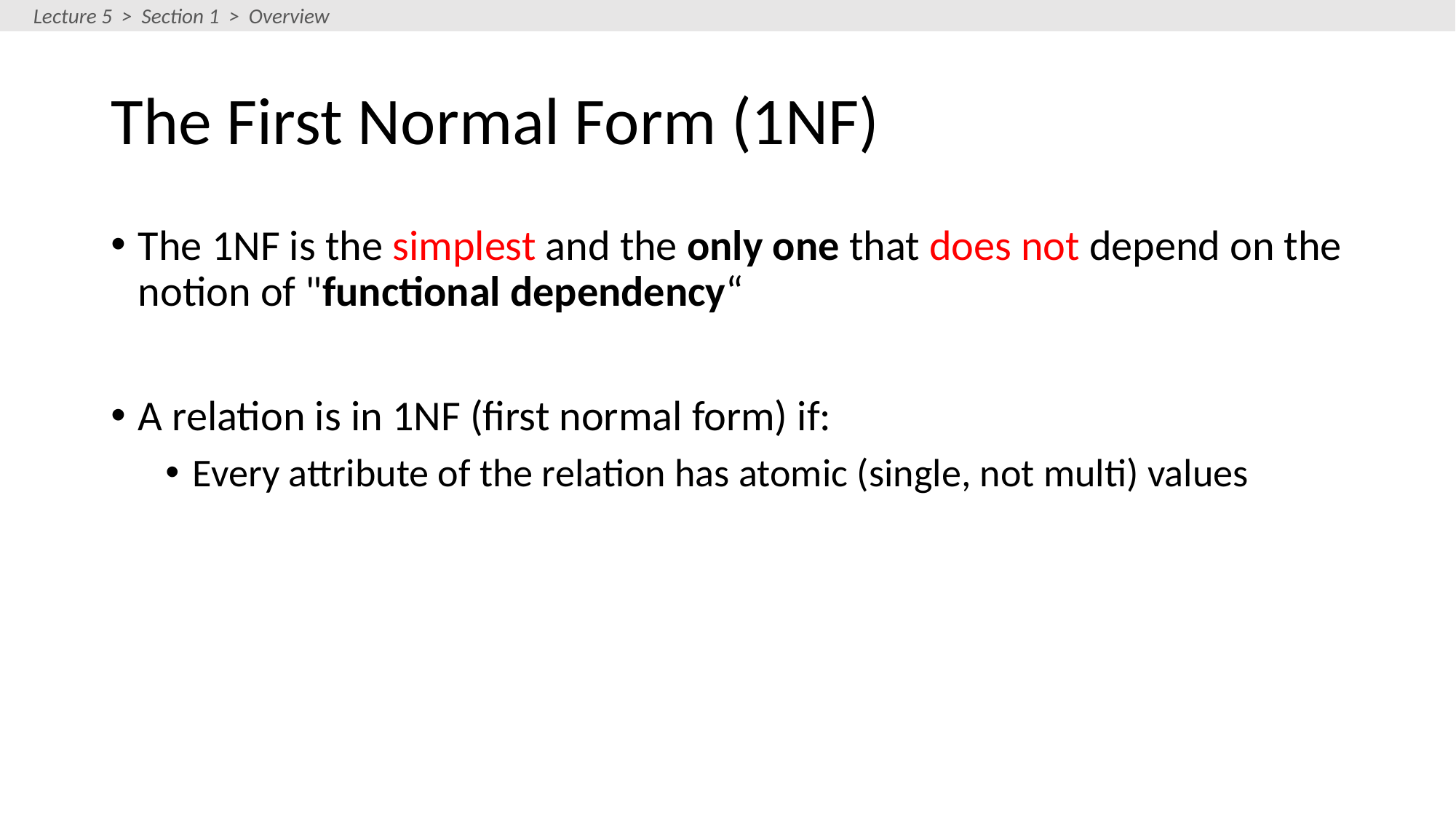

Lecture 5  >  Section 1  >  Overview
# The First Normal Form (1NF)
The 1NF is the simplest and the only one that does not depend on the notion of "functional dependency“

A relation is in 1NF (first normal form) if:
Every attribute of the relation has atomic (single, not multi) values